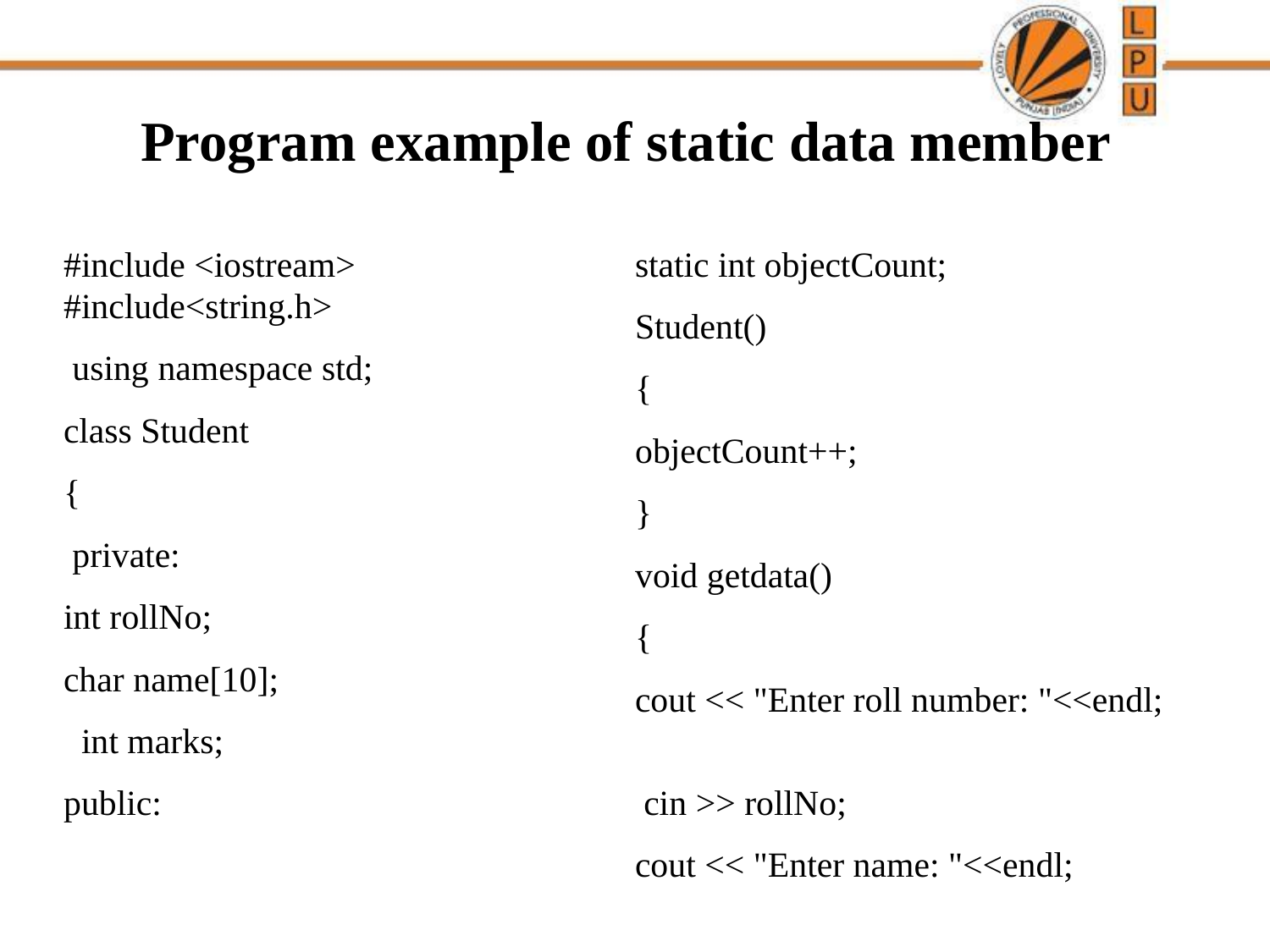

# Program example of static data member
static int objectCount;
Student()
{
objectCount++;
}
void getdata()
{
cout << "Enter roll number: "<<endl;
 cin >> rollNo;
cout << "Enter name: "<<endl;

#include <iostream> #include<string.h>
 using namespace std;
class Student
{
 private:
int rollNo;
char name[10];
  int marks;
public: